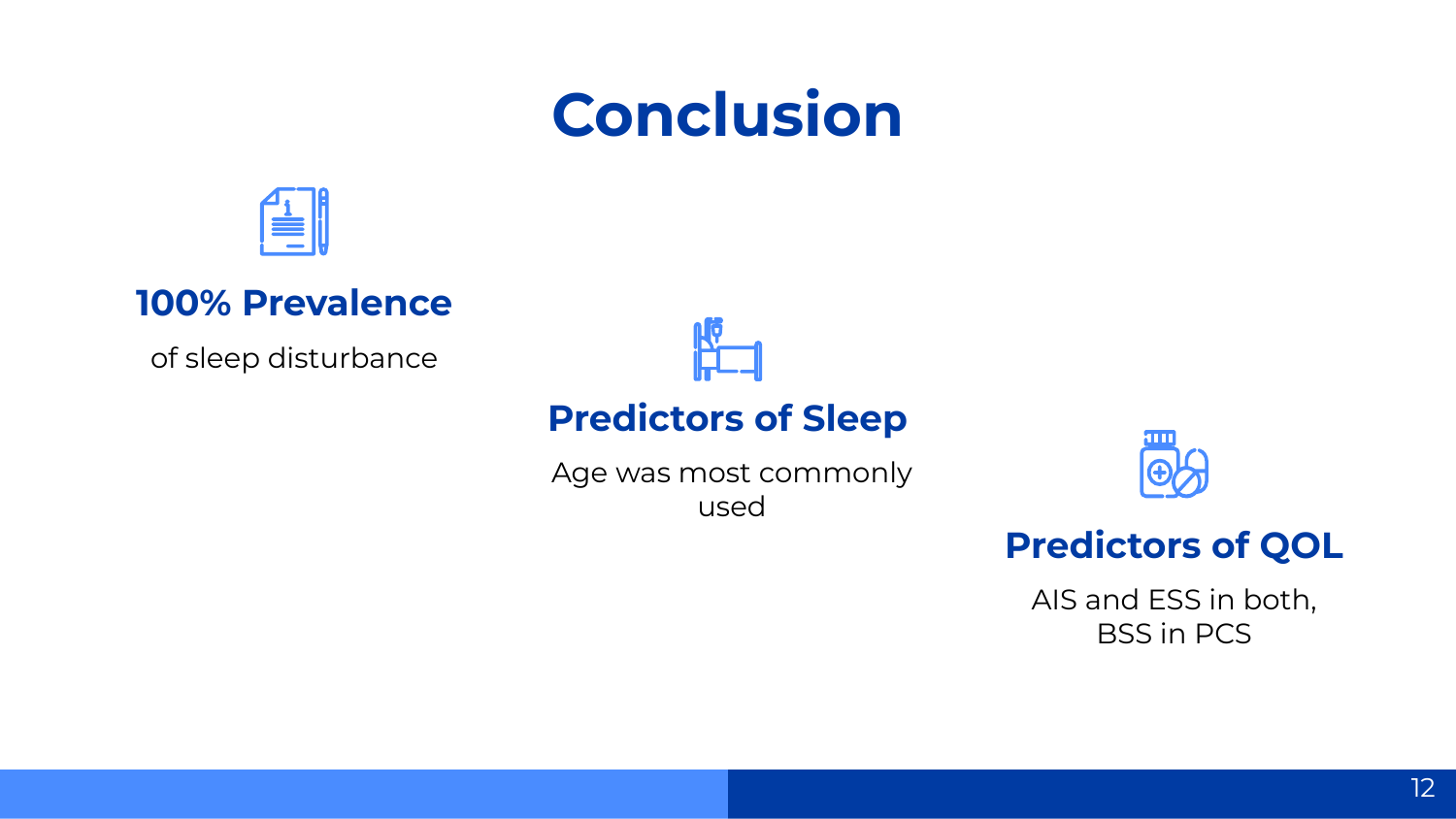

# Conclusion

100% Prevalence

of sleep disturbance
Predictors of Sleep

Age was most commonly used
Predictors of QOL
AIS and ESS in both, BSS in PCS
12